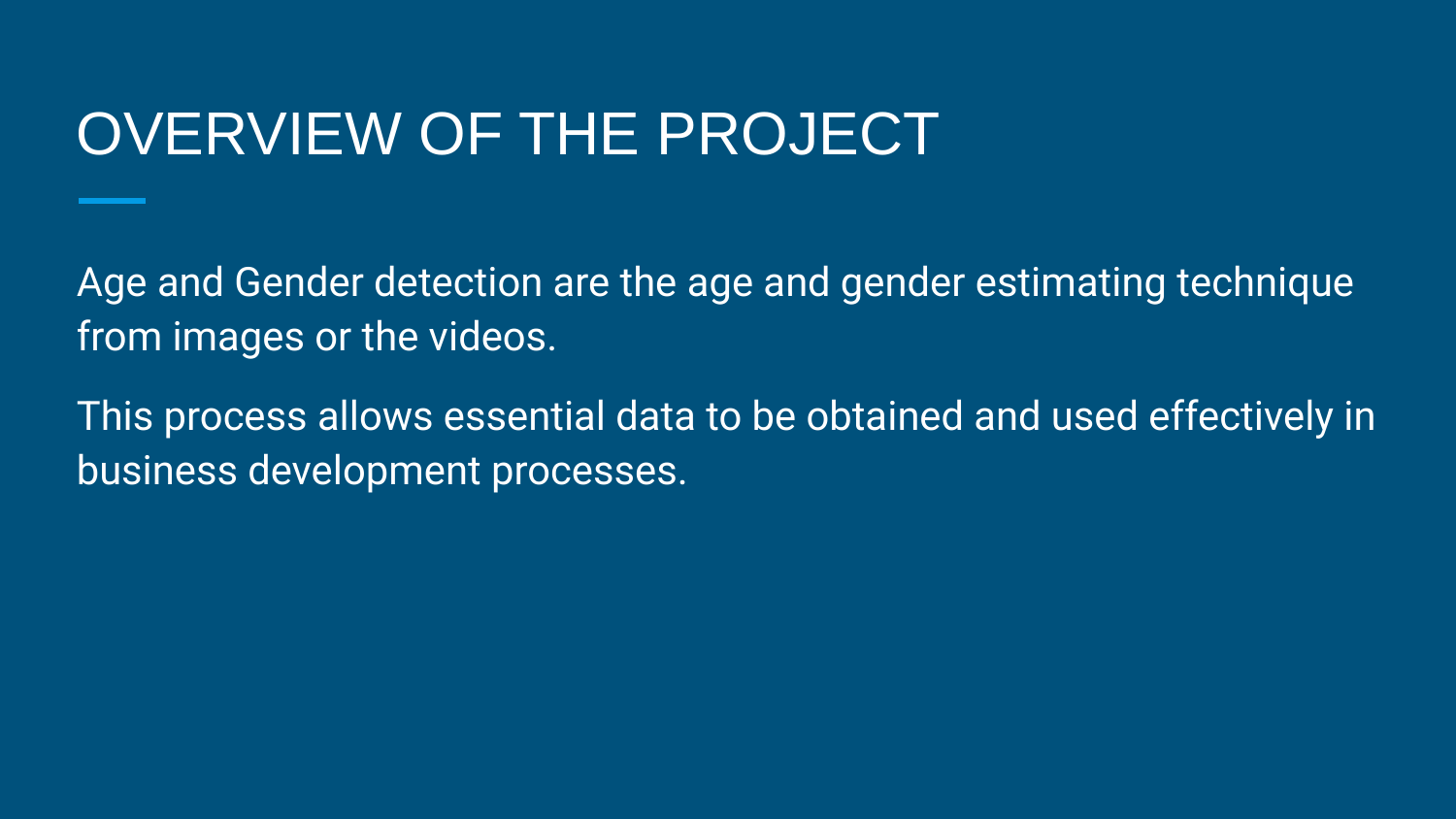

# OVERVIEW OF THE PROJECT
Age and Gender detection are the age and gender estimating technique from images or the videos.
This process allows essential data to be obtained and used effectively in business development processes.